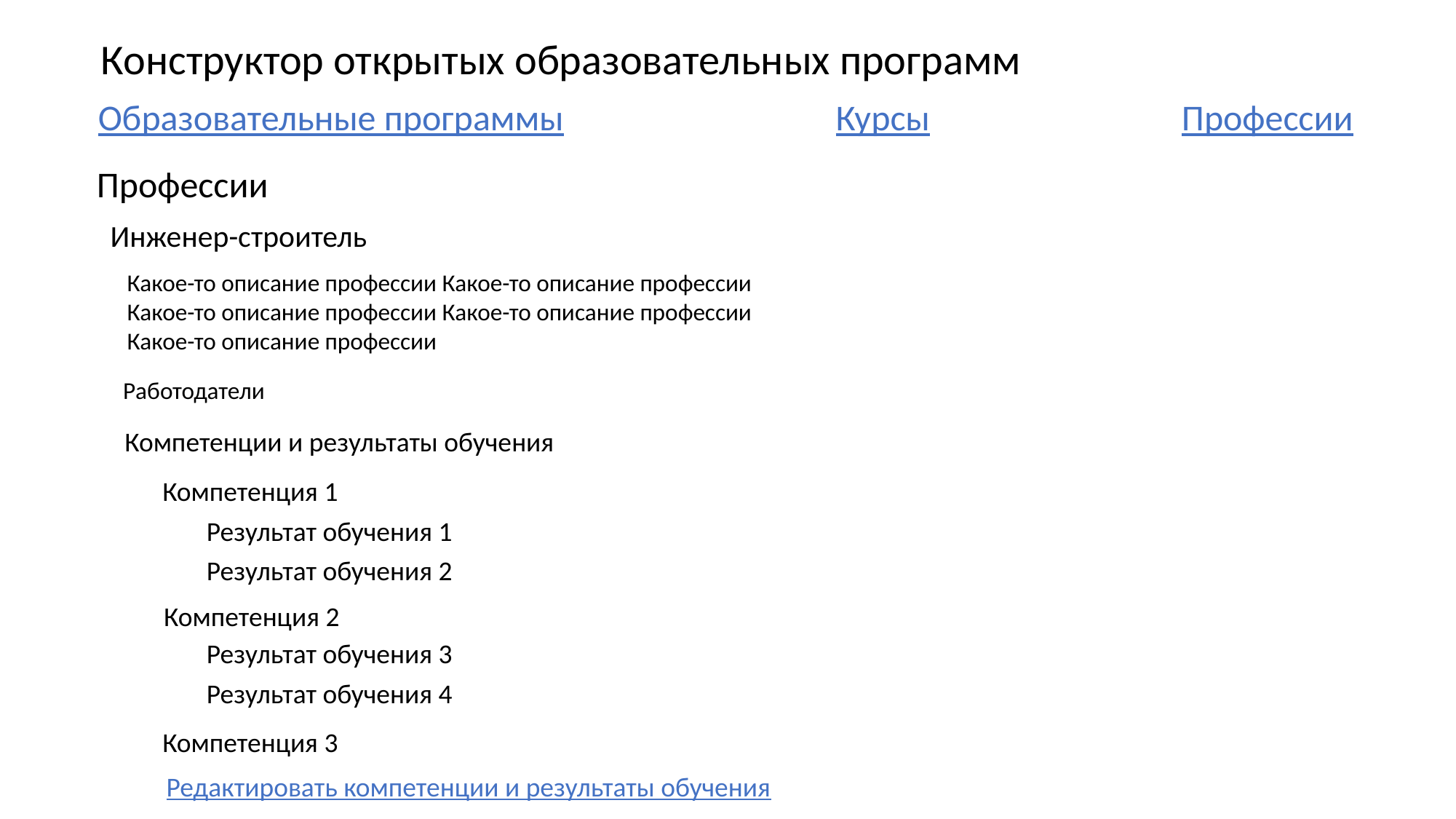

Конструктор открытых образовательных программ
Курсы
Образовательные программы
Профессии
Профессии
Инженер-строитель
Какое-то описание профессии Какое-то описание профессии
Какое-то описание профессии Какое-то описание профессии
Какое-то описание профессии
Работодатели
Компетенции и результаты обучения
Компетенция 1
Результат обучения 1
Результат обучения 2
Компетенция 2
Результат обучения 3
Результат обучения 4
Компетенция 3
Редактировать компетенции и результаты обучения